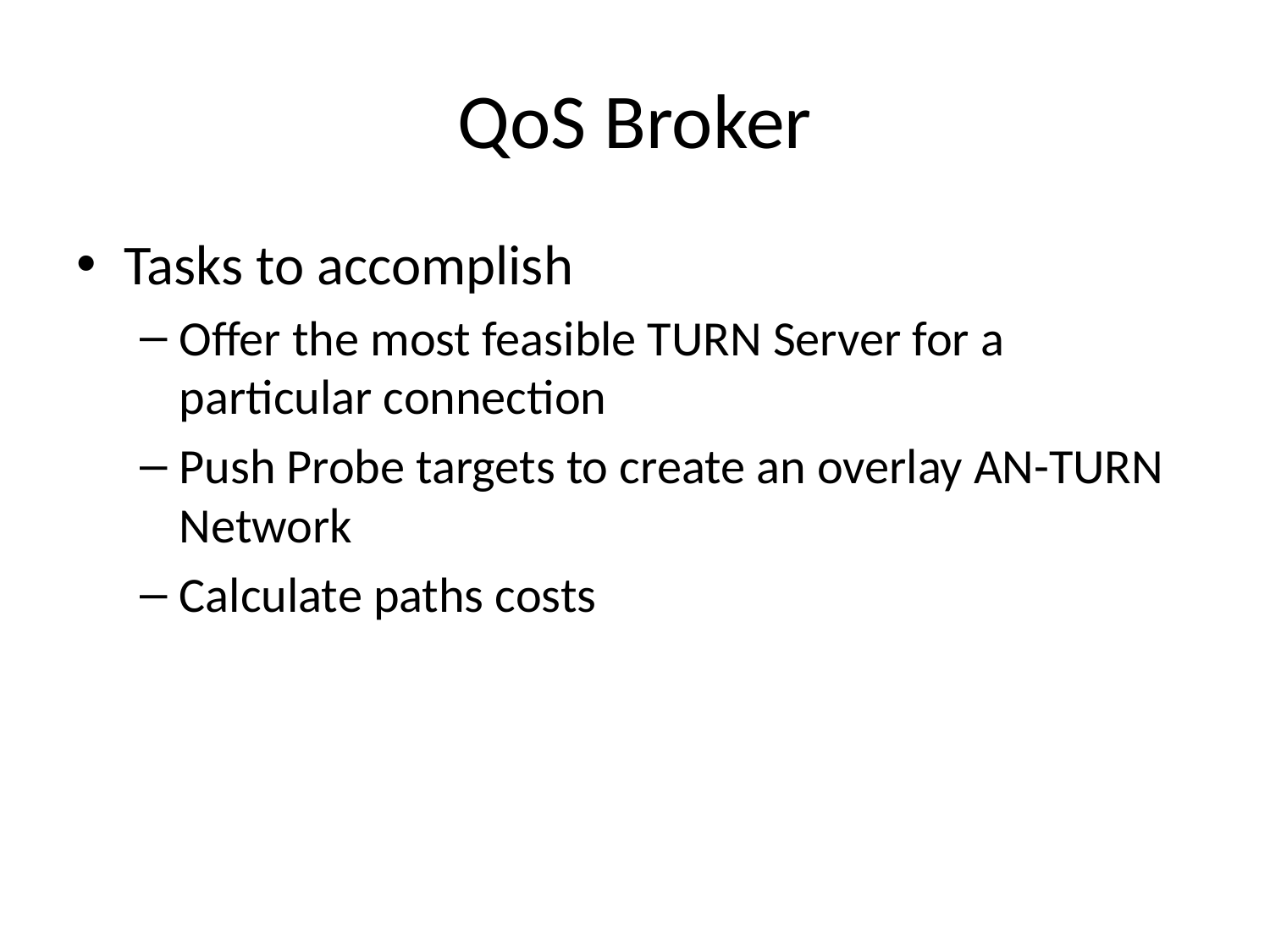

# QoS Broker
Tasks to accomplish
Offer the most feasible TURN Server for a particular connection
Push Probe targets to create an overlay AN-TURN Network
Calculate paths costs